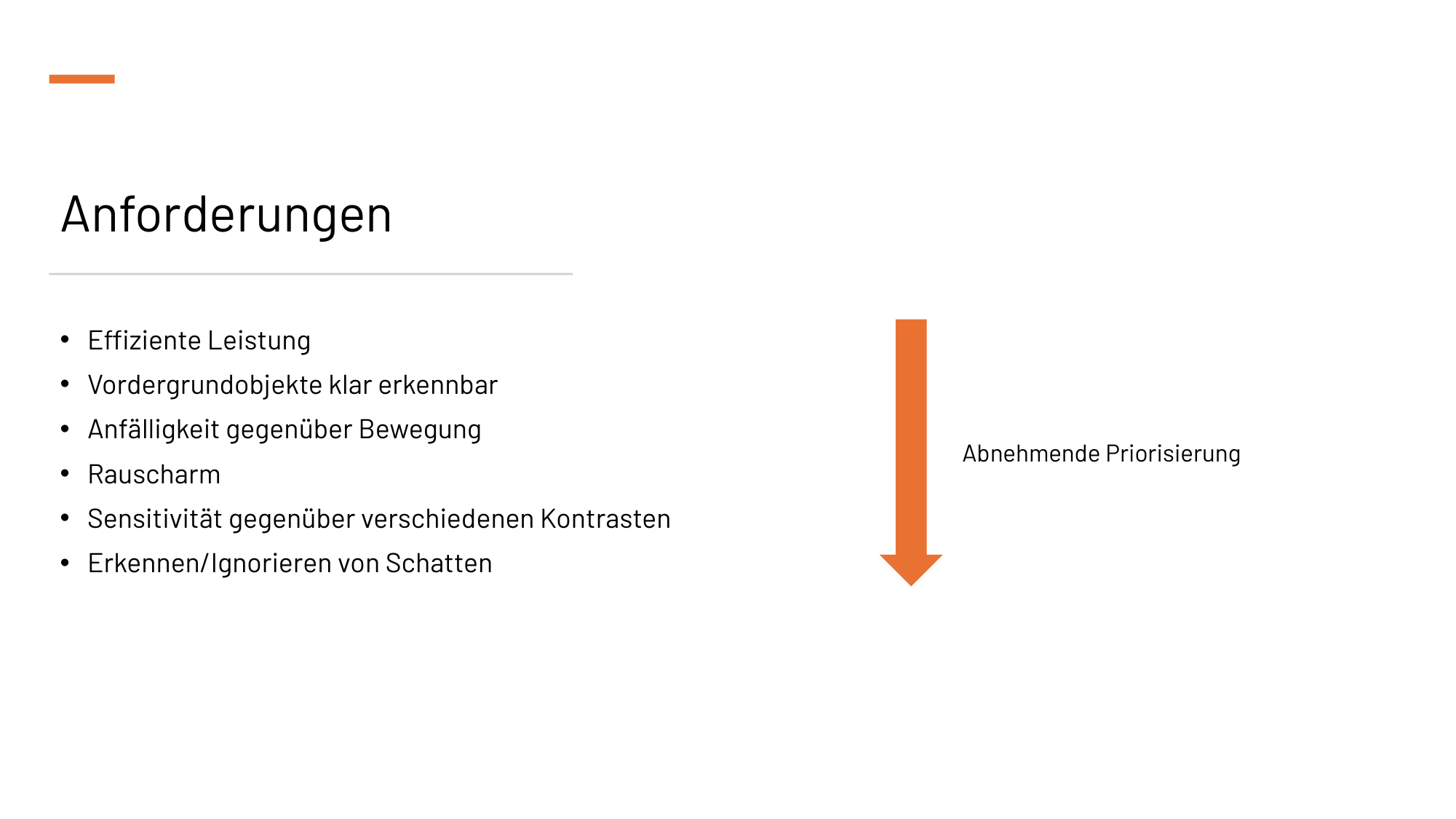

# Anforderungen

Effiziente Leistung
Vordergrundobjekte klar erkennbar
Anfälligkeit gegenüber Bewegung
Rauscharm
Sensitivität gegenüber verschiedenen Kontrasten
Erkennen/Ignorieren von Schatten

Abnehmende Priorisierung